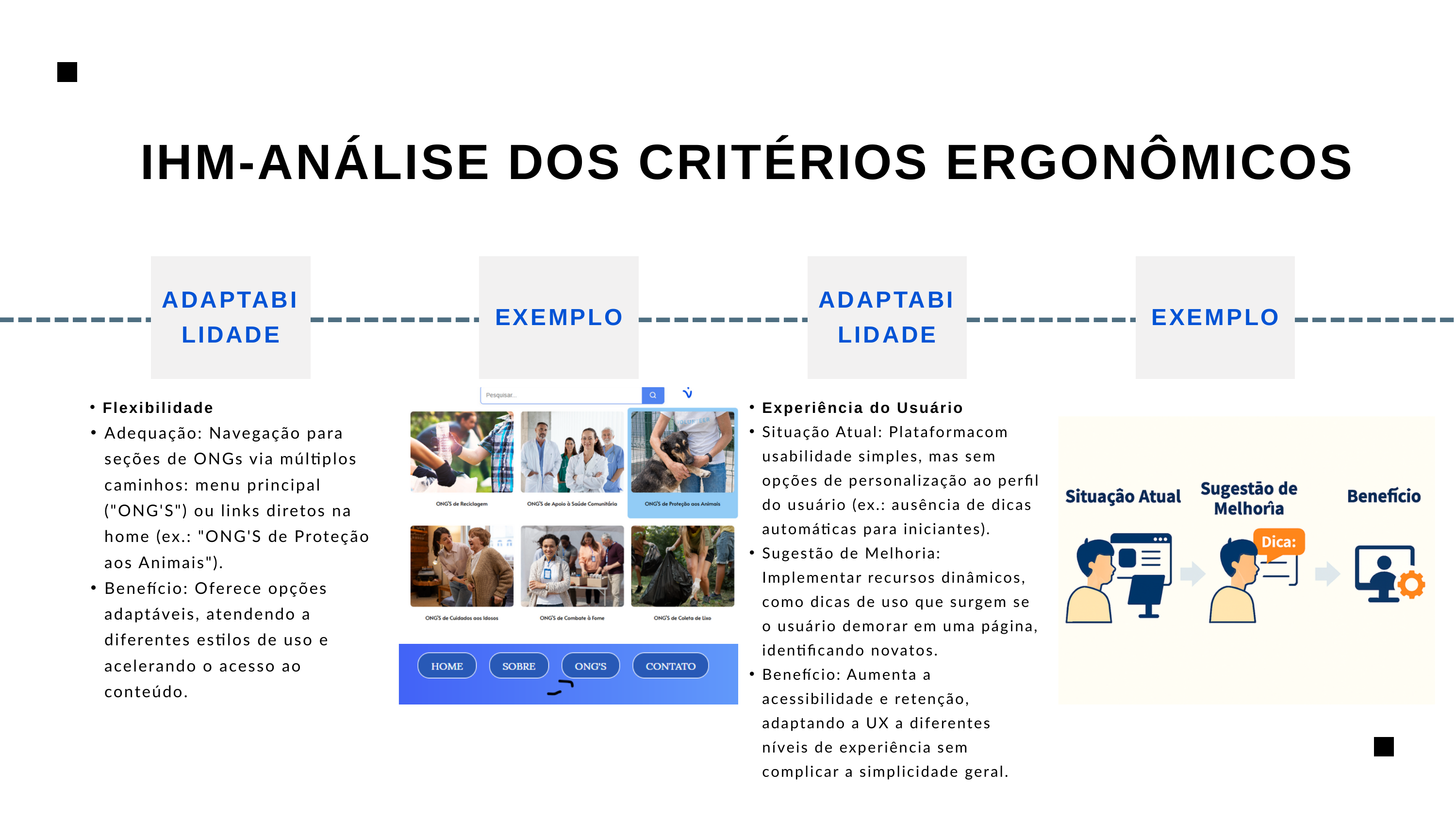

IHM-ANÁLISE DOS CRITÉRIOS ERGONÔMICOS

ADAPTABILIDADE

EXEMPLO

ADAPTABILIDADE

EXEMPLO

Flexibilidade
Adequação: Navegação para seções de ONGs via múltiplos caminhos: menu principal ("ONG'S") ou links diretos na home (ex.: "ONG'S de Proteção aos Animais").
Benefício: Oferece opções adaptáveis, atendendo a diferentes estilos de uso e acelerando o acesso ao conteúdo.

Experiência do Usuário
Situação Atual: Plataformacom usabilidade simples, mas sem opções de personalização ao perfil do usuário (ex.: ausência de dicas automáticas para iniciantes).
Sugestão de Melhoria: Implementar recursos dinâmicos, como dicas de uso que surgem se o usuário demorar em uma página, identificando novatos.
Benefício: Aumenta a acessibilidade e retenção, adaptando a UX a diferentes níveis de experiência sem complicar a simplicidade geral.